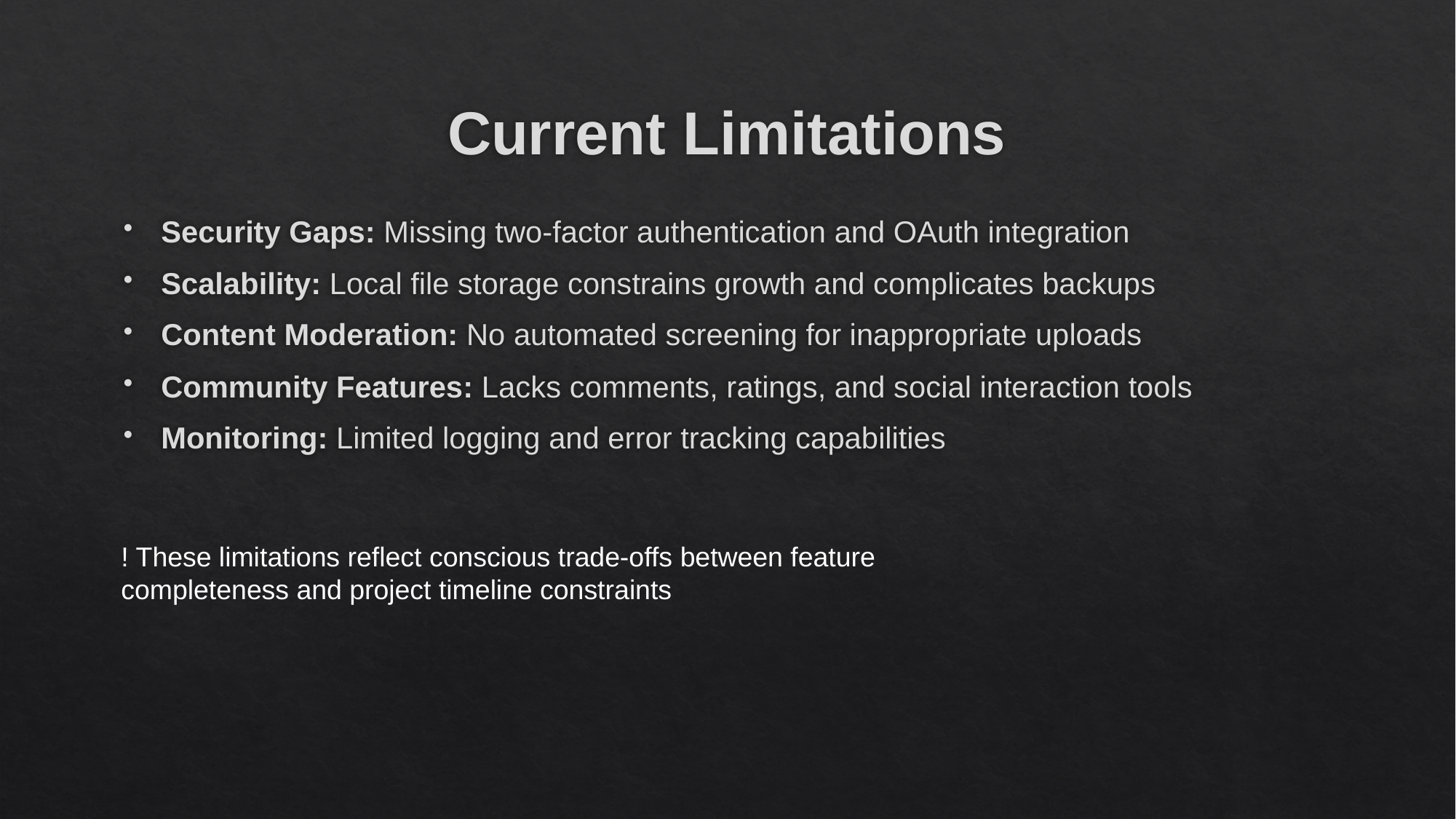

# Current Limitations
Security Gaps: Missing two-factor authentication and OAuth integration
Scalability: Local file storage constrains growth and complicates backups
Content Moderation: No automated screening for inappropriate uploads
Community Features: Lacks comments, ratings, and social interaction tools
Monitoring: Limited logging and error tracking capabilities
! These limitations reflect conscious trade-offs between feature completeness and project timeline constraints